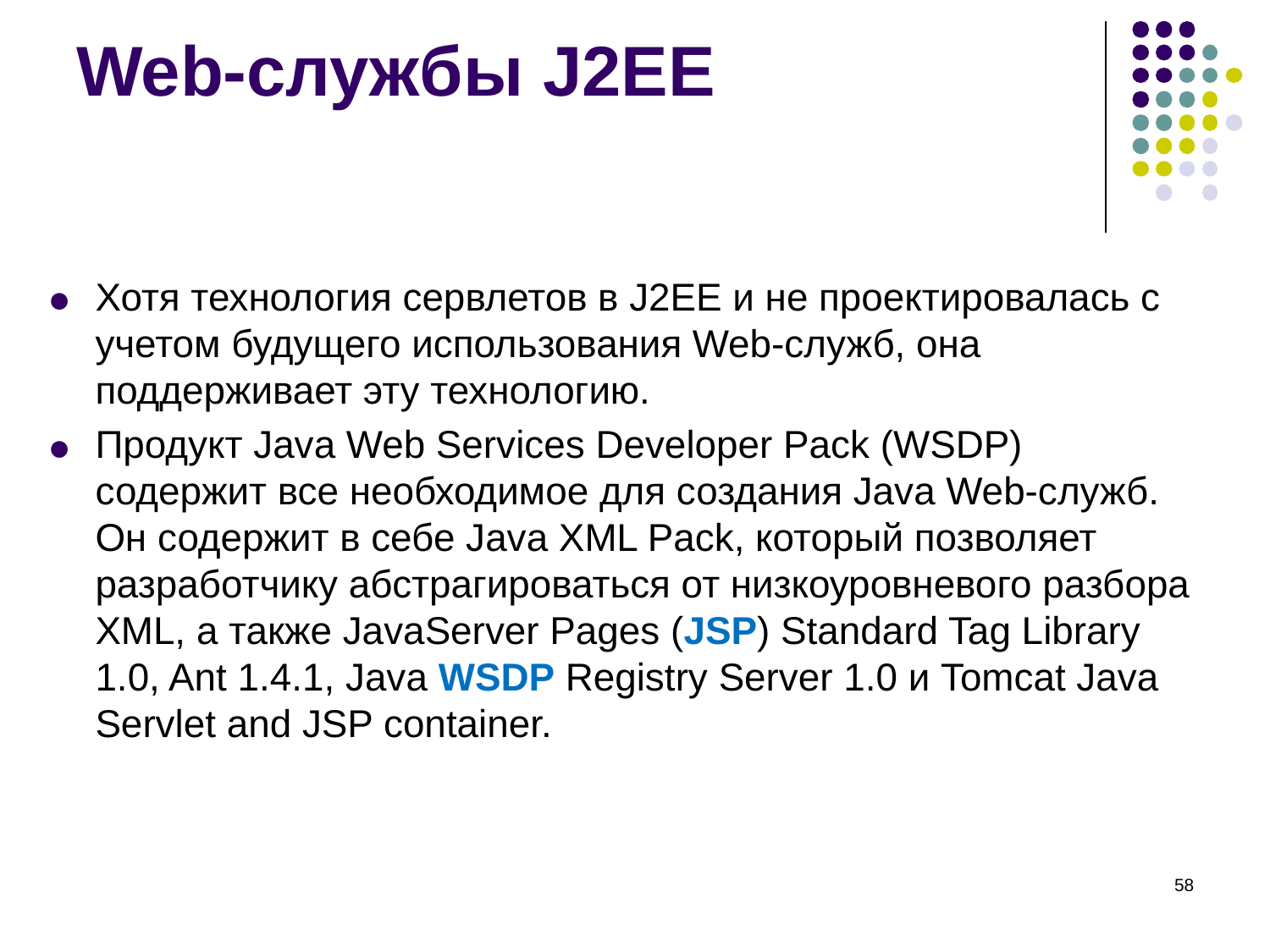

# Web-службы J2EE
Хотя технология сервлетов в J2EE и не проектировалась с учетом будущего использования Web-служб, она поддерживает эту технологию.
Продукт Java Web Services Developer Pack (WSDP) содержит все необходимое для создания Java Web-служб. Он содержит в себе Java XML Pack, который позволяет разработчику абстрагироваться от низкоуровневого разбора XML, а также JavaServer Pages (JSP) Standard Tag Library 1.0, Ant 1.4.1, Java WSDP Registry Server 1.0 и Tomcat Java Servlet and JSP container.
58